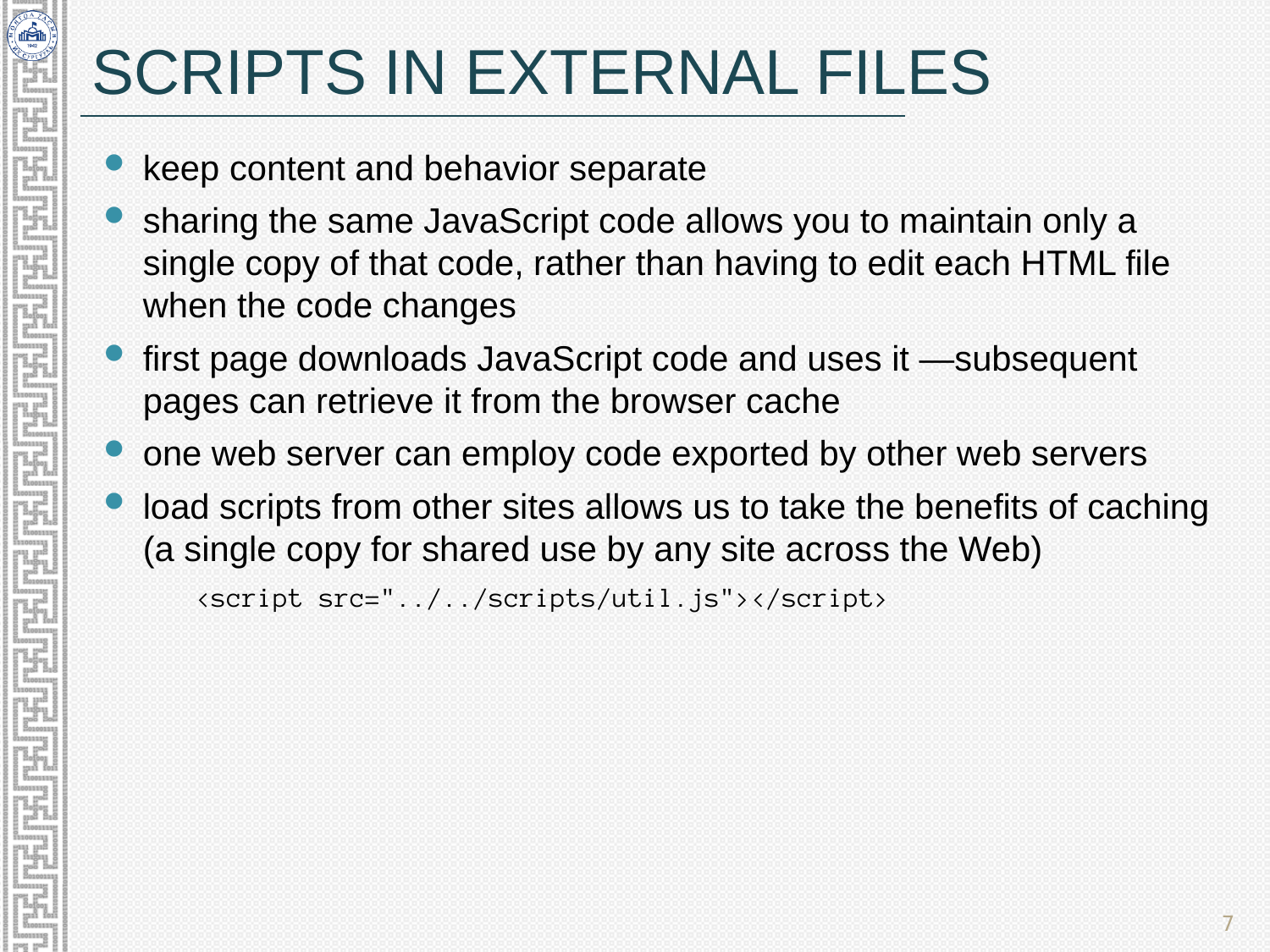

# Scripts in External Files
keep content and behavior separate
sharing the same JavaScript code allows you to maintain only a single copy of that code, rather than having to edit each HTML file when the code changes
first page downloads JavaScript code and uses it —subsequent pages can retrieve it from the browser cache
one web server can employ code exported by other web servers
load scripts from other sites allows us to take the benefits of caching (a single copy for shared use by any site across the Web)
<script src="../../scripts/util.js"></script>
7